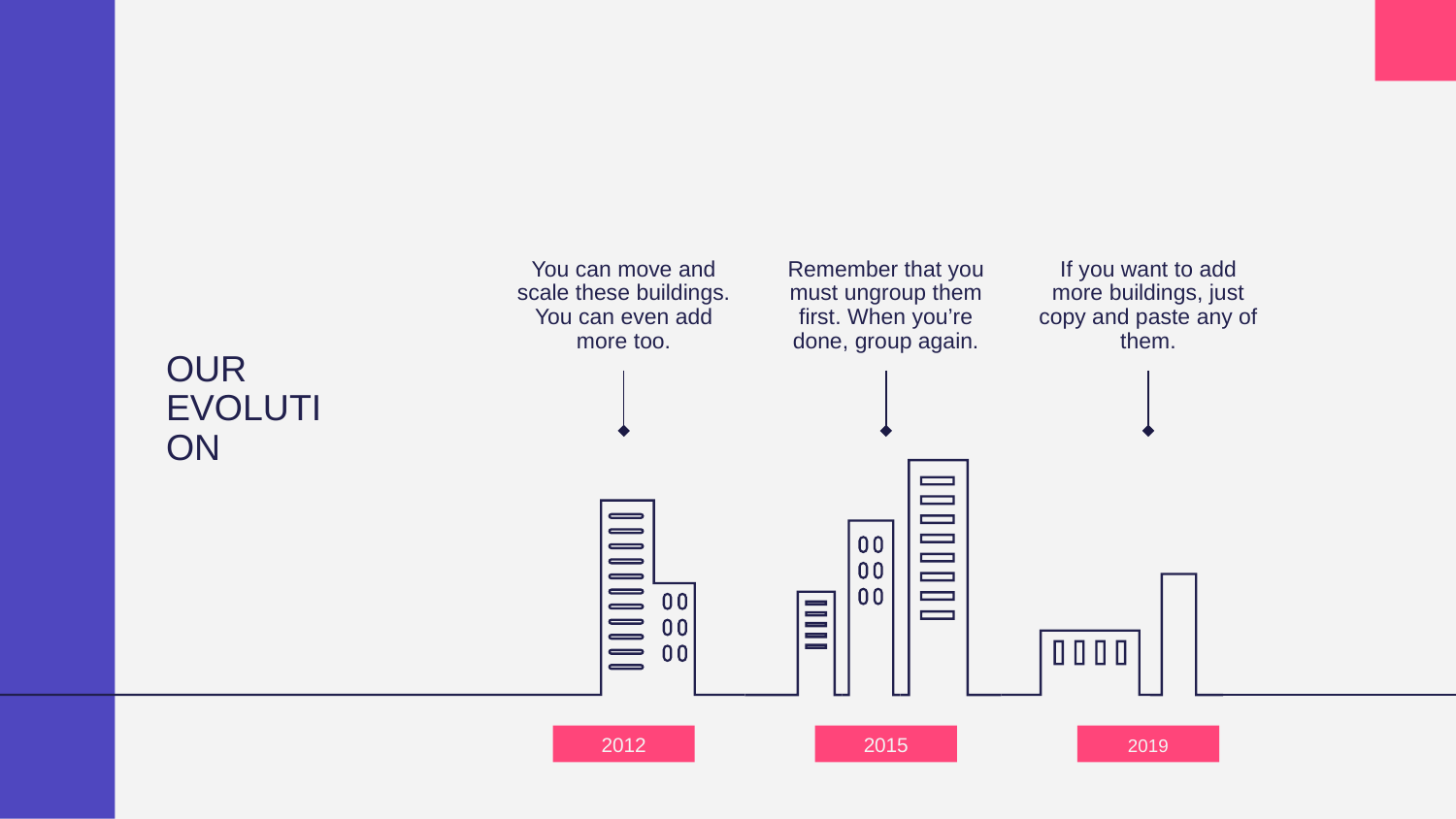

You can move and scale these buildings. You can even add more too.
Remember that you must ungroup them first. When you’re done, group again.
If you want to add more buildings, just copy and paste any of them.
# OUR EVOLUTION

2012
2015
2019